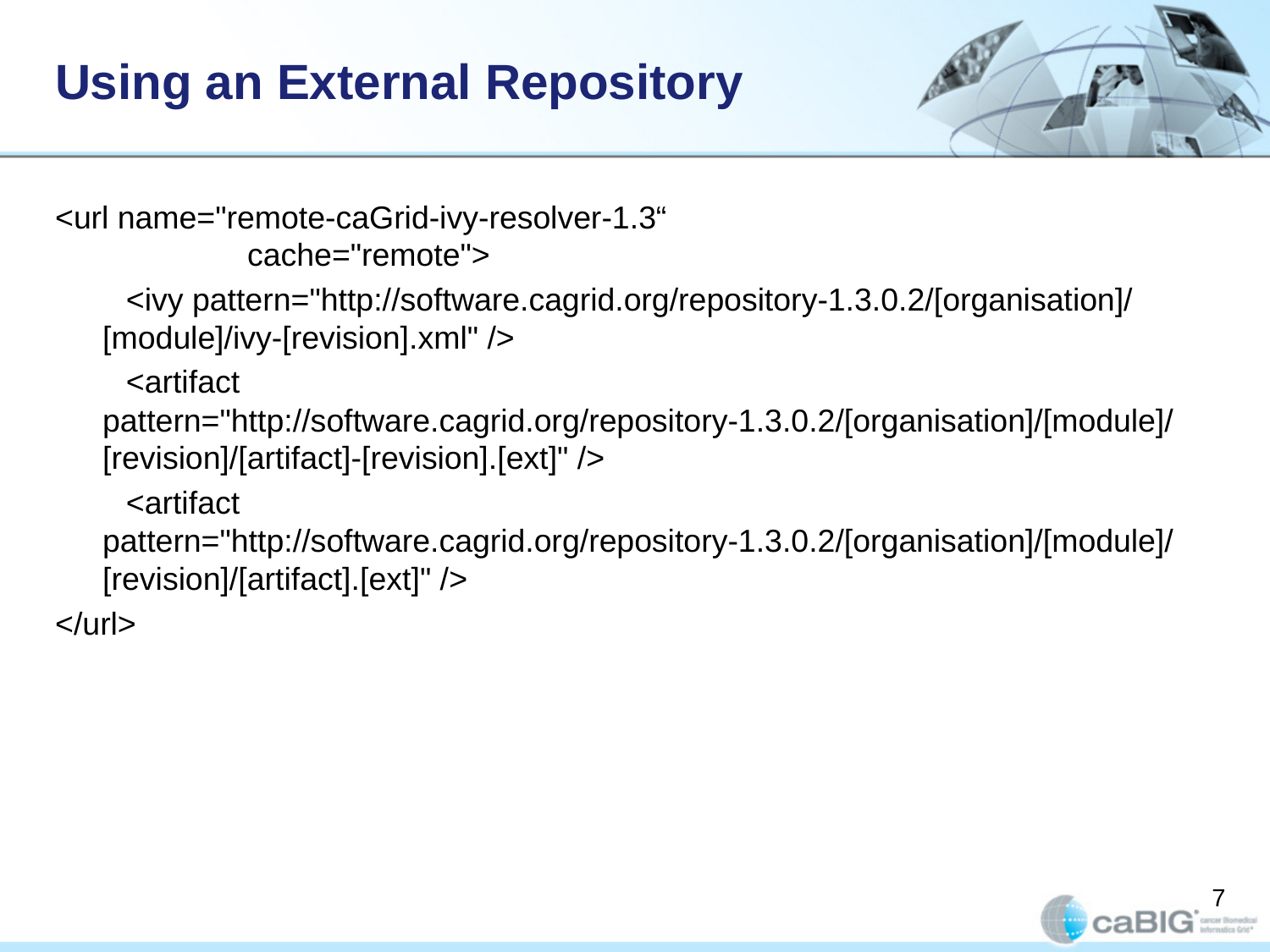

# Using an External Repository
<url name="remote-caGrid-ivy-resolver-1.3“
	  cache="remote">
        <ivy pattern="http://software.cagrid.org/repository-1.3.0.2/[organisation]/[module]/ivy-[revision].xml" />
        <artifact  pattern="http://software.cagrid.org/repository-1.3.0.2/[organisation]/[module]/[revision]/[artifact]-[revision].[ext]" />
        <artifact  pattern="http://software.cagrid.org/repository-1.3.0.2/[organisation]/[module]/[revision]/[artifact].[ext]" />
</url>

7